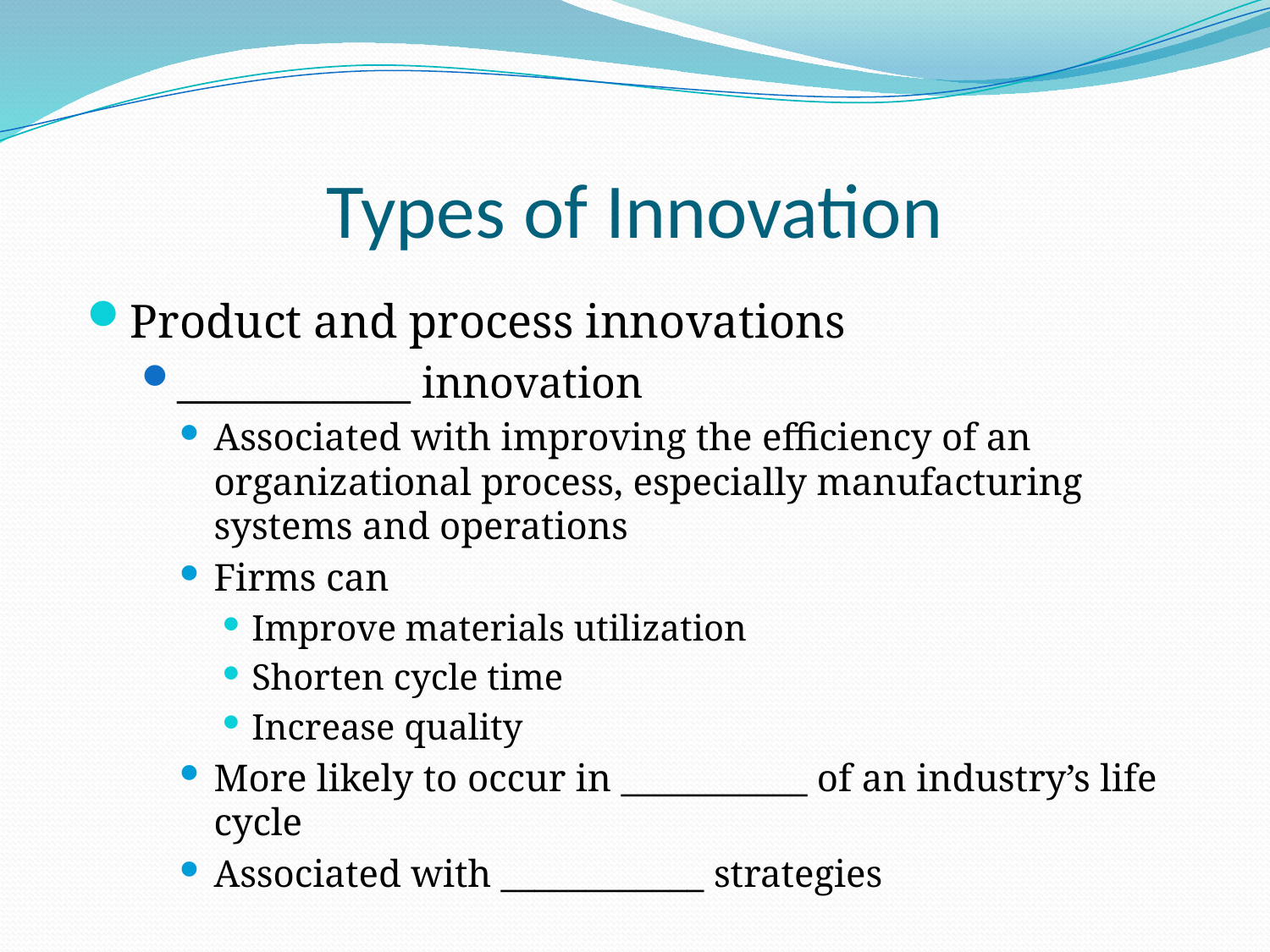

# Types of Innovation
Product and process innovations
____________ innovation
Associated with improving the efficiency of an organizational process, especially manufacturing systems and operations
Firms can
Improve materials utilization
Shorten cycle time
Increase quality
More likely to occur in ___________ of an industry’s life cycle
Associated with ____________ strategies